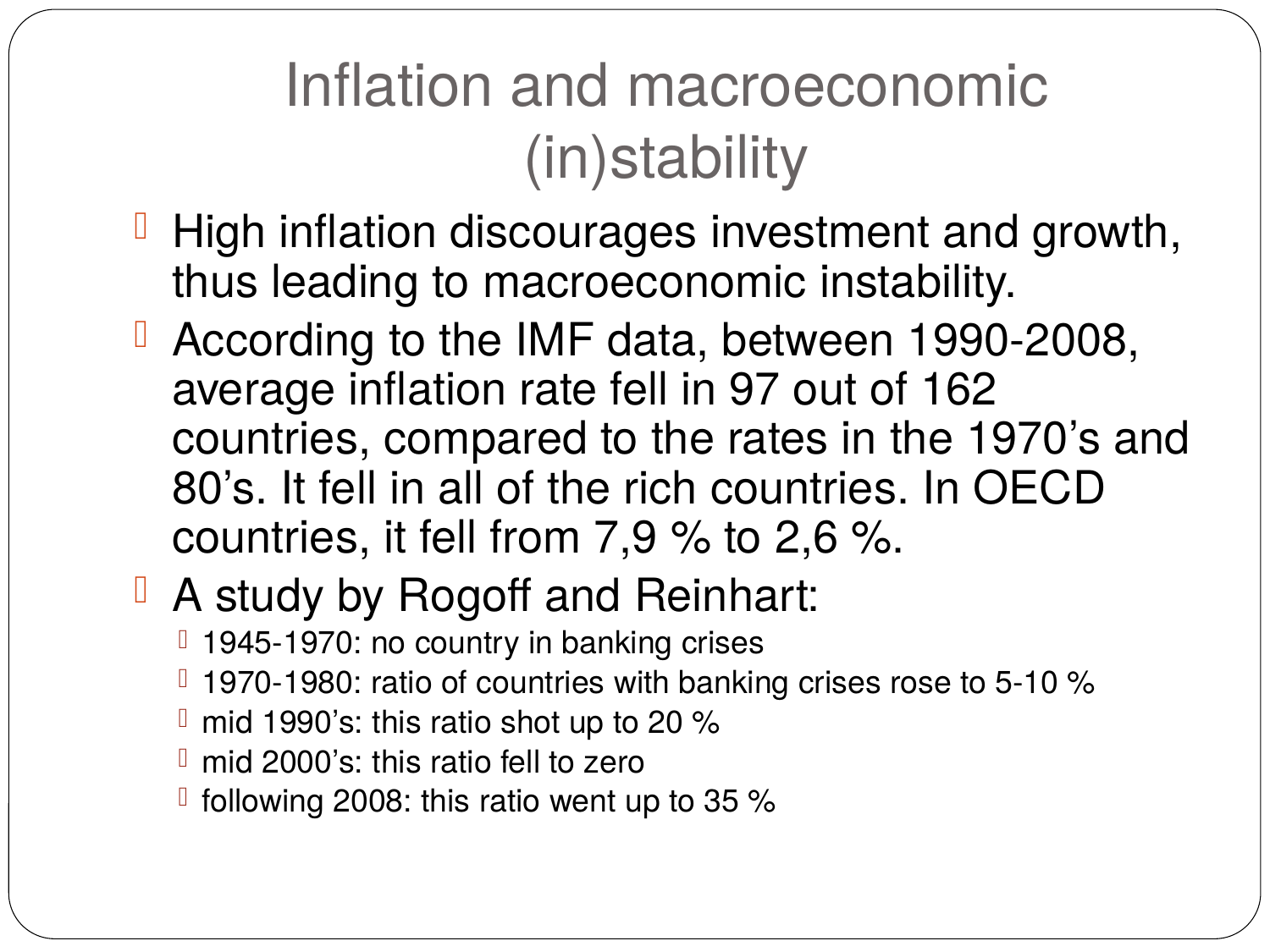

# Inflation and macroeconomic (in)stability
High inflation discourages investment and growth, thus leading to macroeconomic instability.
According to the IMF data, between 1990-2008, average inflation rate fell in 97 out of 162 countries, compared to the rates in the 1970’s and 80’s. It fell in all of the rich countries. In OECD countries, it fell from 7,9 % to 2,6 %.
A study by Rogoff and Reinhart:
1945-1970: no country in banking crises
1970-1980: ratio of countries with banking crises rose to 5-10 %
mid 1990’s: this ratio shot up to 20 %
mid 2000’s: this ratio fell to zero
following 2008: this ratio went up to 35 %